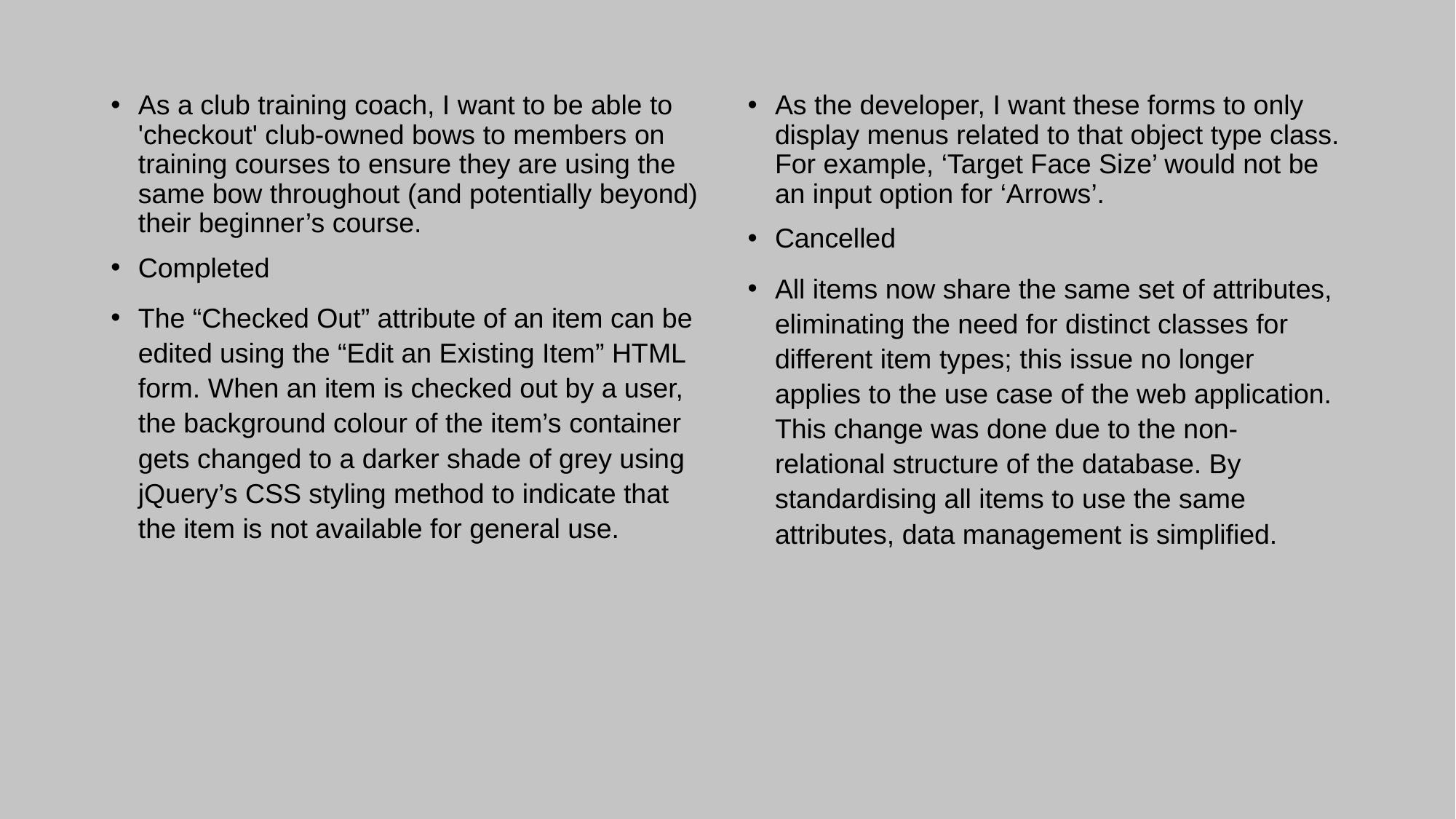

As a club training coach, I want to be able to 'checkout' club-owned bows to members on training courses to ensure they are using the same bow throughout (and potentially beyond) their beginner’s course.
Completed
The “Checked Out” attribute of an item can be edited using the “Edit an Existing Item” HTML form. When an item is checked out by a user, the background colour of the item’s container gets changed to a darker shade of grey using jQuery’s CSS styling method to indicate that the item is not available for general use.
As the developer, I want these forms to only display menus related to that object type class. For example, ‘Target Face Size’ would not be an input option for ‘Arrows’.
Cancelled
All items now share the same set of attributes, eliminating the need for distinct classes for different item types; this issue no longer applies to the use case of the web application. This change was done due to the non-relational structure of the database. By standardising all items to use the same attributes, data management is simplified.